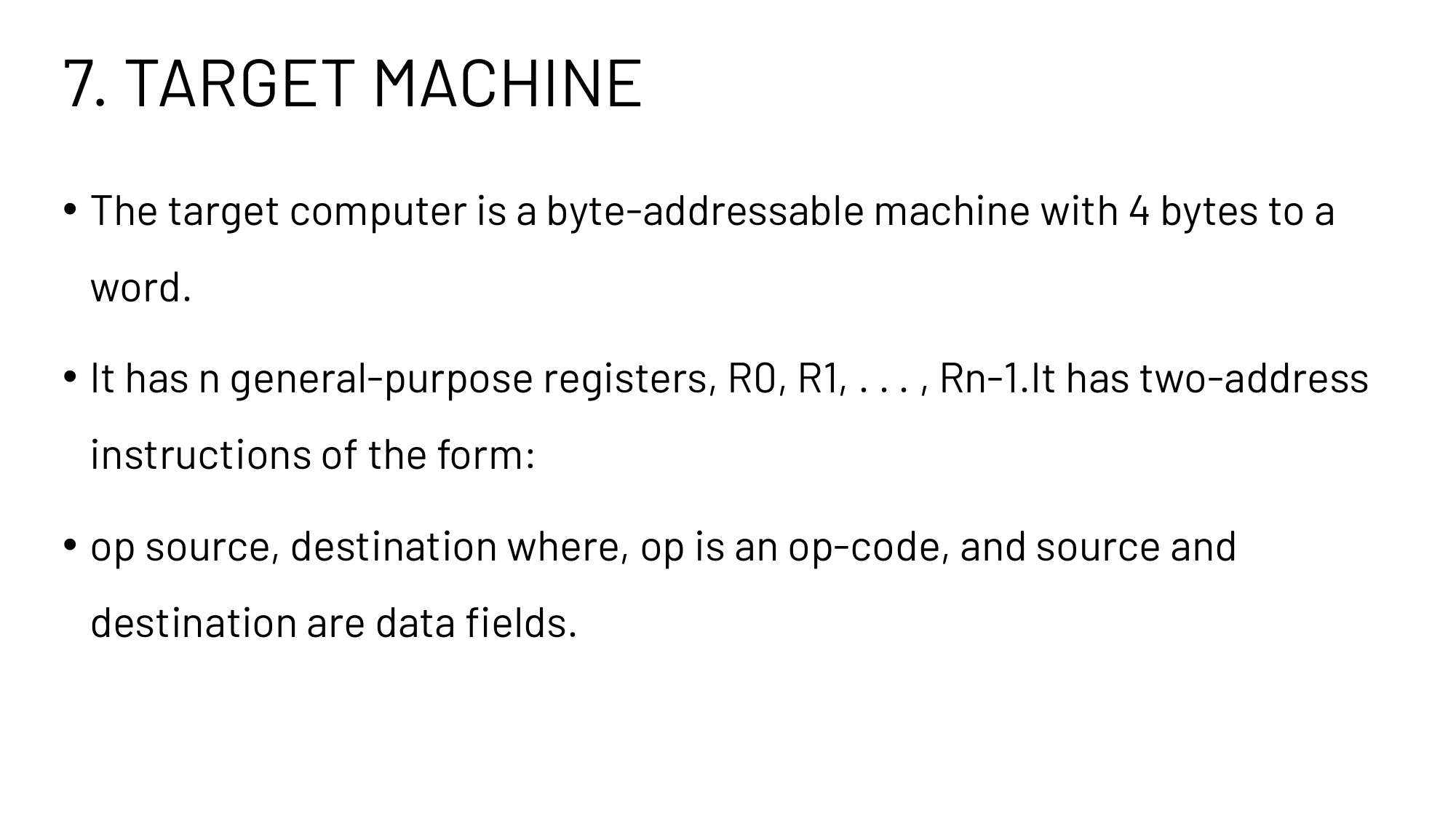

# 7. TARGET MACHINE
The target computer is a byte-addressable machine with 4 bytes to a word.
It has n general-purpose registers, R0, R1, . . . , Rn-1.It has two-address instructions of the form:
op source, destination where, op is an op-code, and source and destination are data fields.